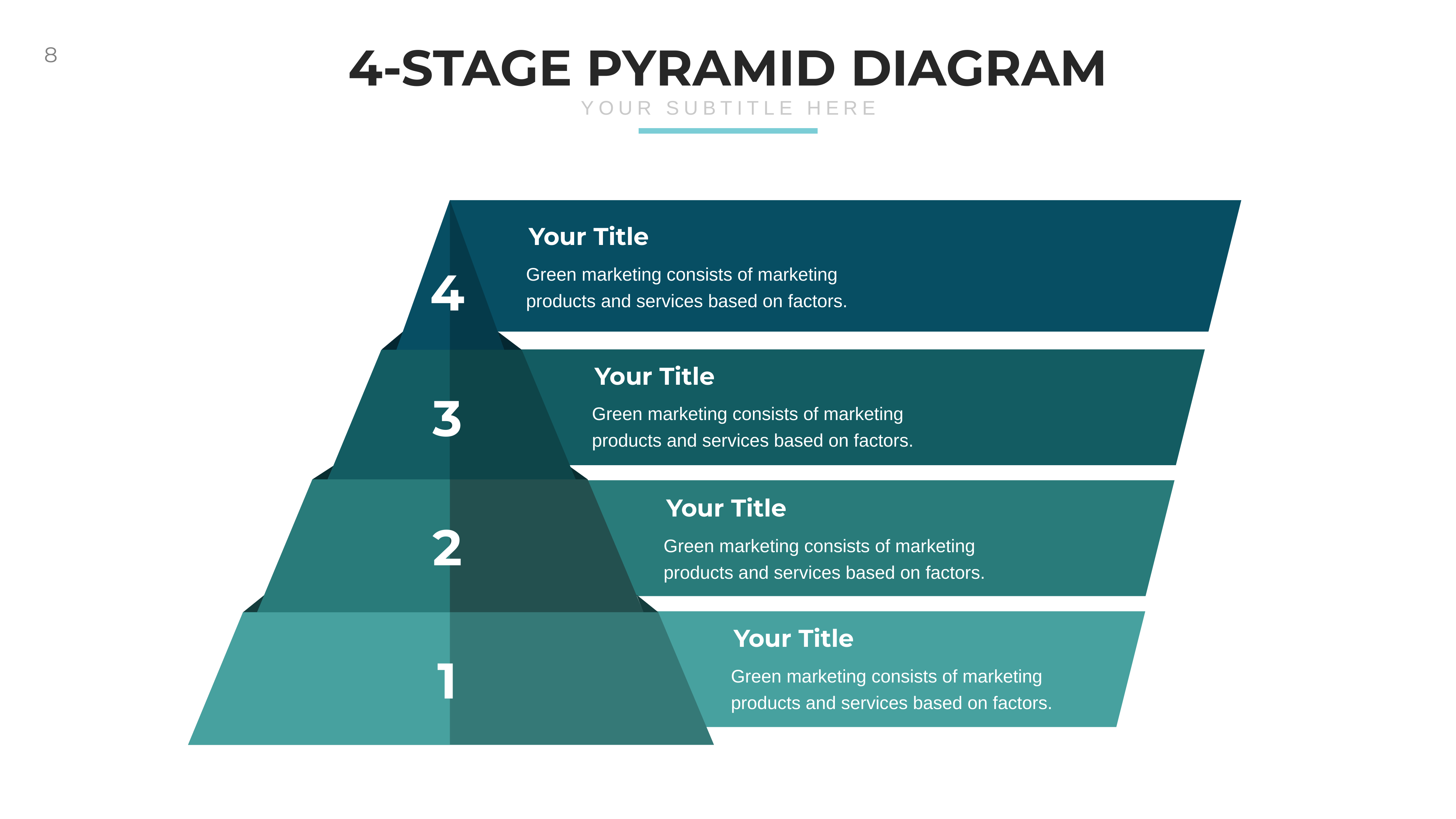

4-STAGE PYRAMID DIAGRAM
YOUR SUBTITLE HERE

Your Title
Green marketing consists of marketing products and services based on factors.
4

Your Title
3
Green marketing consists of marketing products and services based on factors.

Your Title
2
Green marketing consists of marketing products and services based on factors.

Your Title
1
Green marketing consists of marketing products and services based on factors.